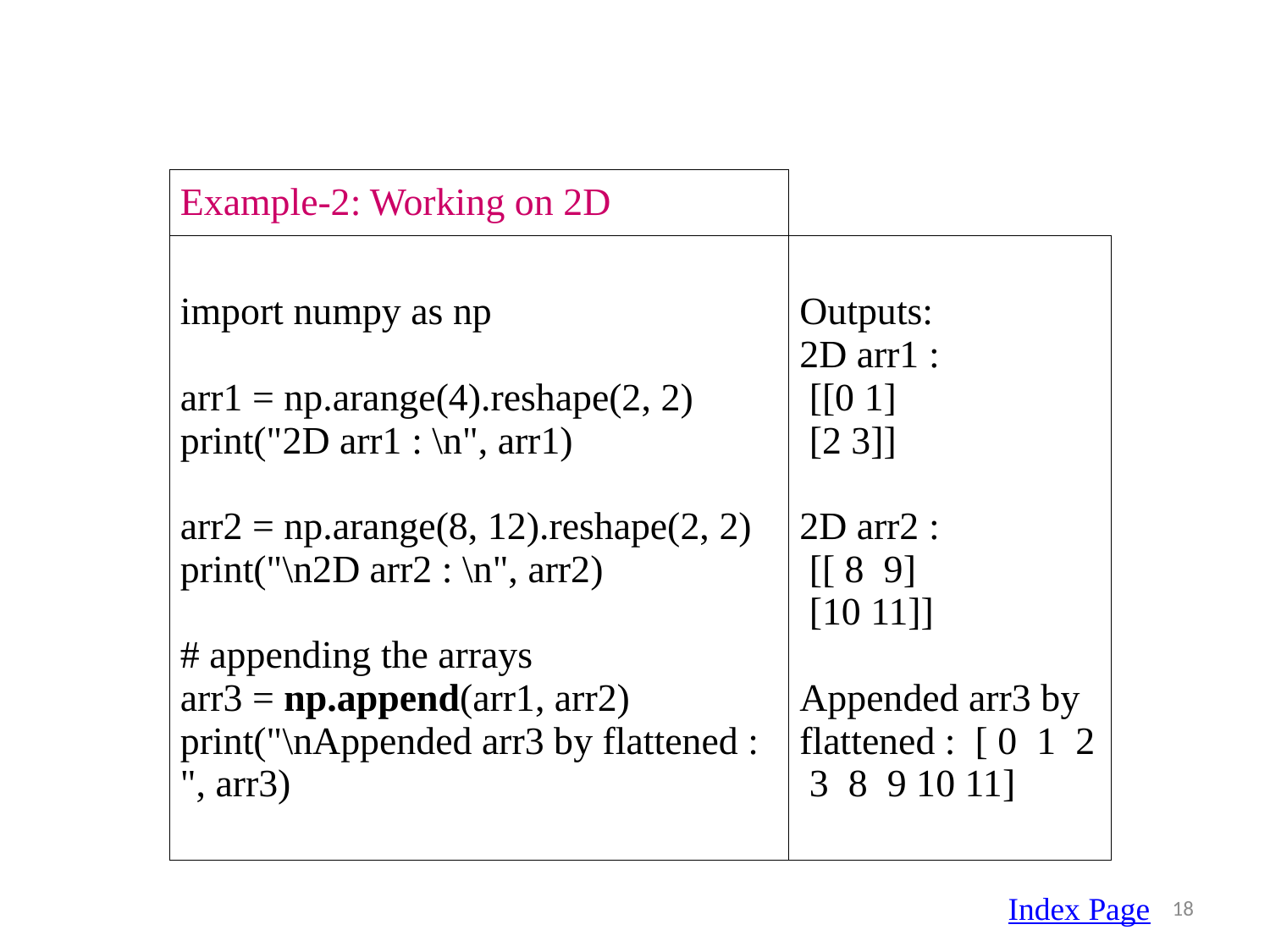

| Example-2: Working on 2D |  |
| --- | --- |
| import numpy as np arr1 = np.arange(4).reshape(2, 2) print("2D arr1 : \n", arr1) arr2 = np.arange(8, 12).reshape(2, 2) print("\n2D arr2 : \n", arr2) # appending the arrays arr3 = np.append(arr1, arr2) print("\nAppended arr3 by flattened : ", arr3) | Outputs: 2D arr1 : [[0 1] [2 3]] 2D arr2 : [[ 8 9] [10 11]] Appended arr3 by flattened : [ 0 1 2 3 8 9 10 11] |

18
Index Page